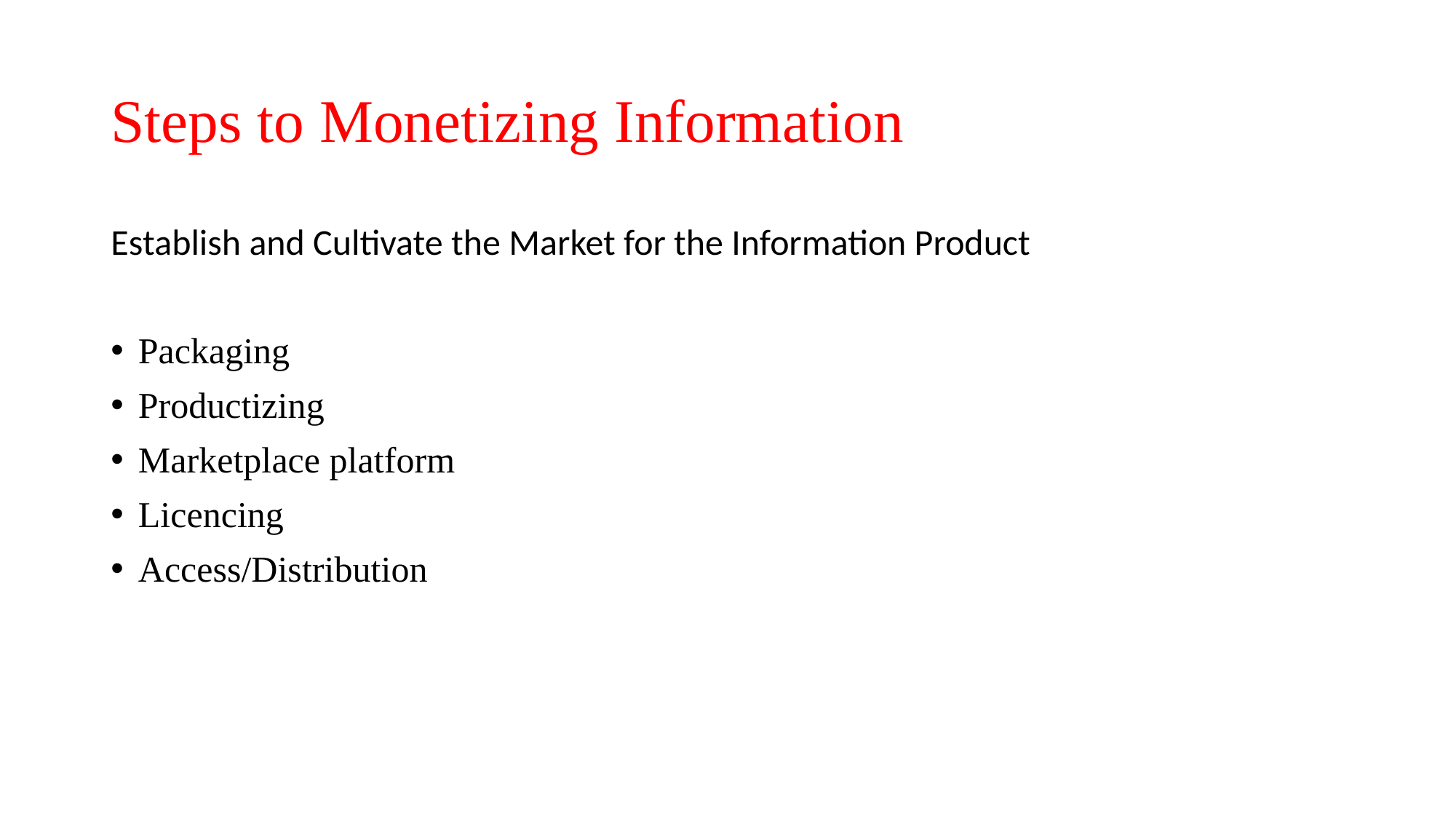

# Steps to Monetizing Information
Establish and Cultivate the Market for the Information Product

Packaging
Productizing
Marketplace platform
Licencing
Access/Distribution